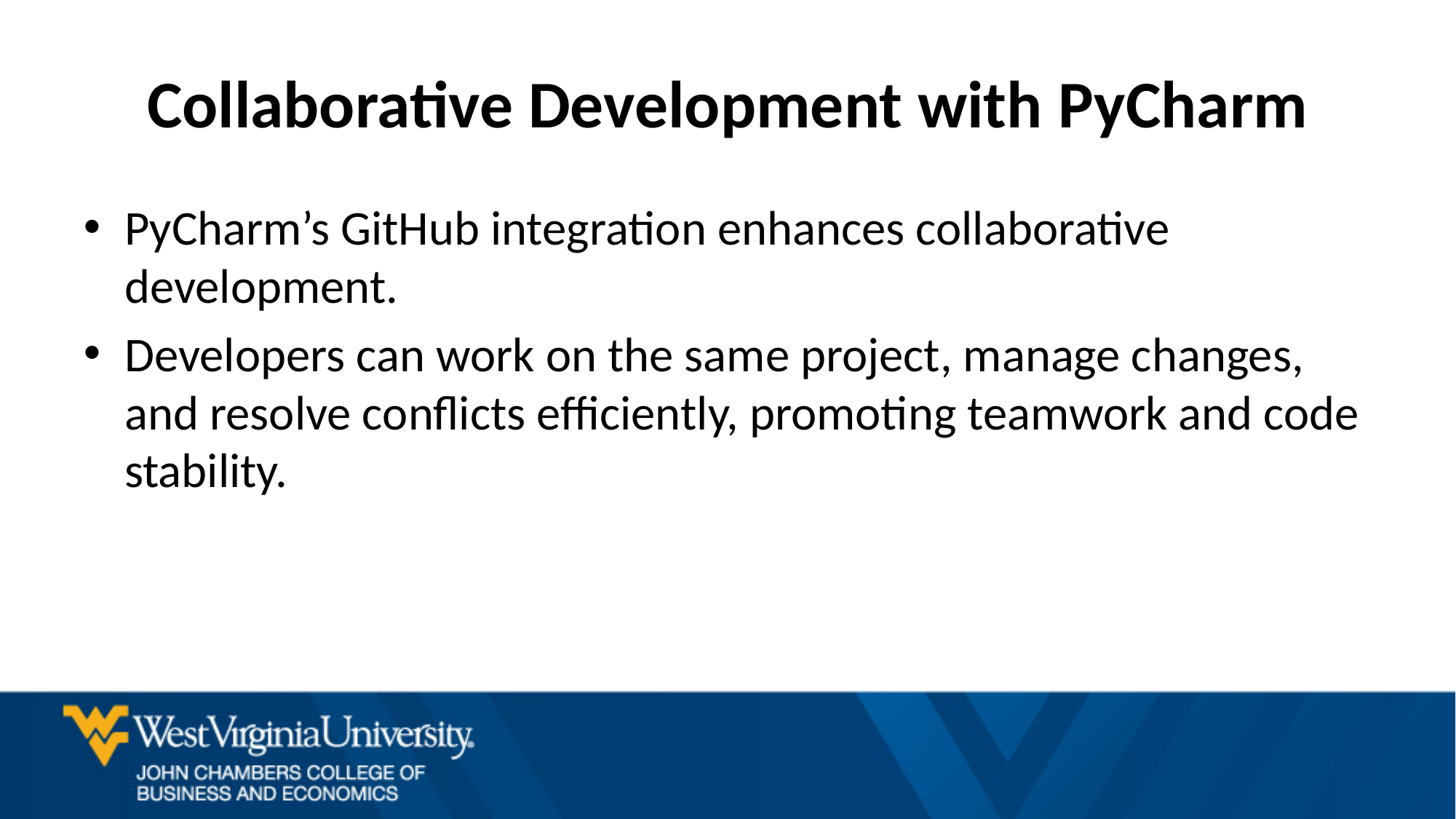

# Collaborative Development with PyCharm
PyCharm’s GitHub integration enhances collaborative development.
Developers can work on the same project, manage changes, and resolve conflicts efficiently, promoting teamwork and code stability.